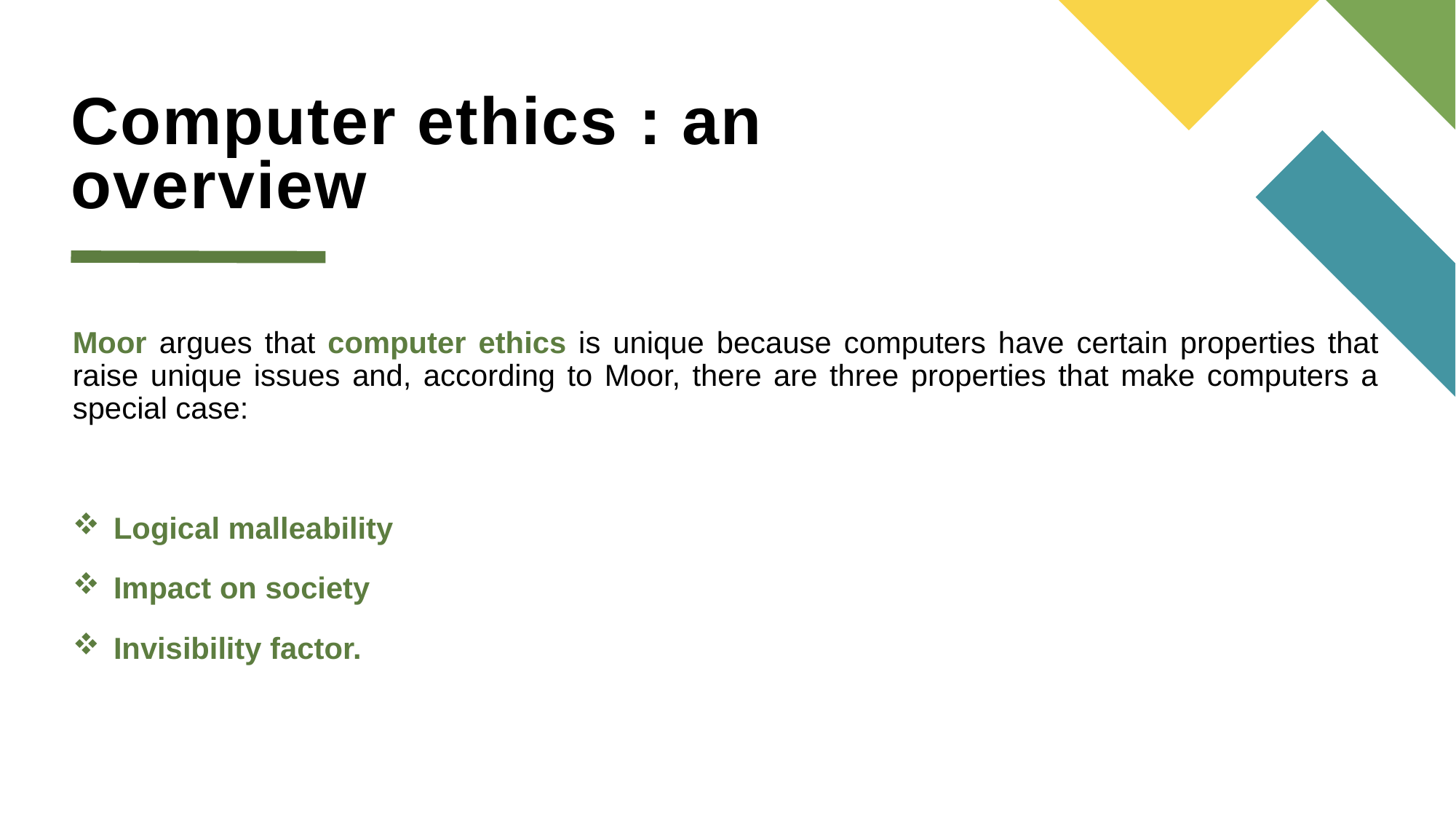

Computer ethics : an overview
Moor argues that computer ethics is unique because computers have certain properties that raise unique issues and, according to Moor, there are three properties that make computers a special case:

Logical malleability
Impact on society
Invisibility factor.